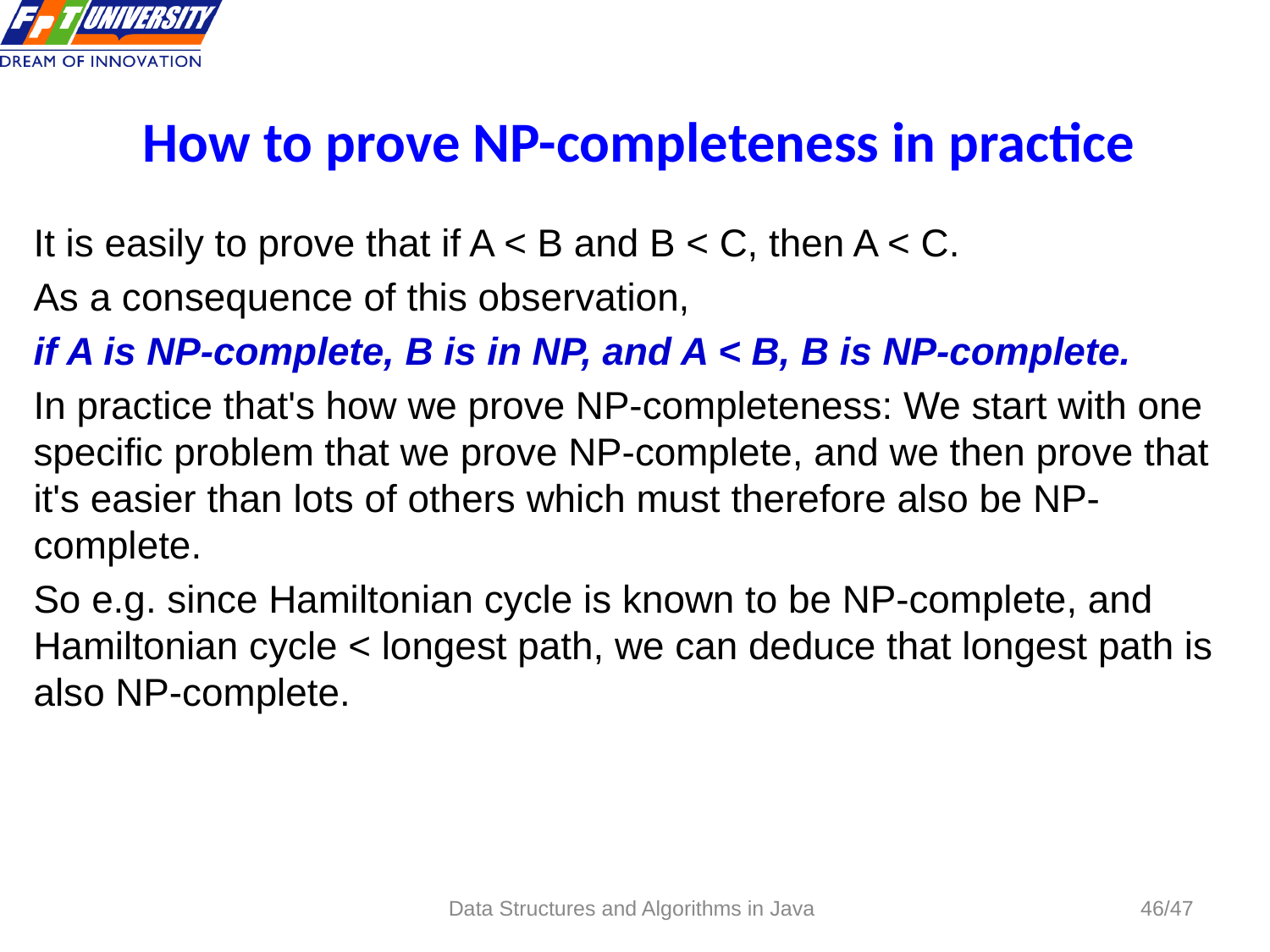

# How to prove NP-completeness in practice
It is easily to prove that if A < B and B < C, then A < C.
As a consequence of this observation,
if A is NP-complete, B is in NP, and A < B, B is NP-complete.
In practice that's how we prove NP-completeness: We start with one specific problem that we prove NP-complete, and we then prove that it's easier than lots of others which must therefore also be NP-complete.
So e.g. since Hamiltonian cycle is known to be NP-complete, and Hamiltonian cycle < longest path, we can deduce that longest path is also NP-complete.
Data Structures and Algorithms in Java
46/47